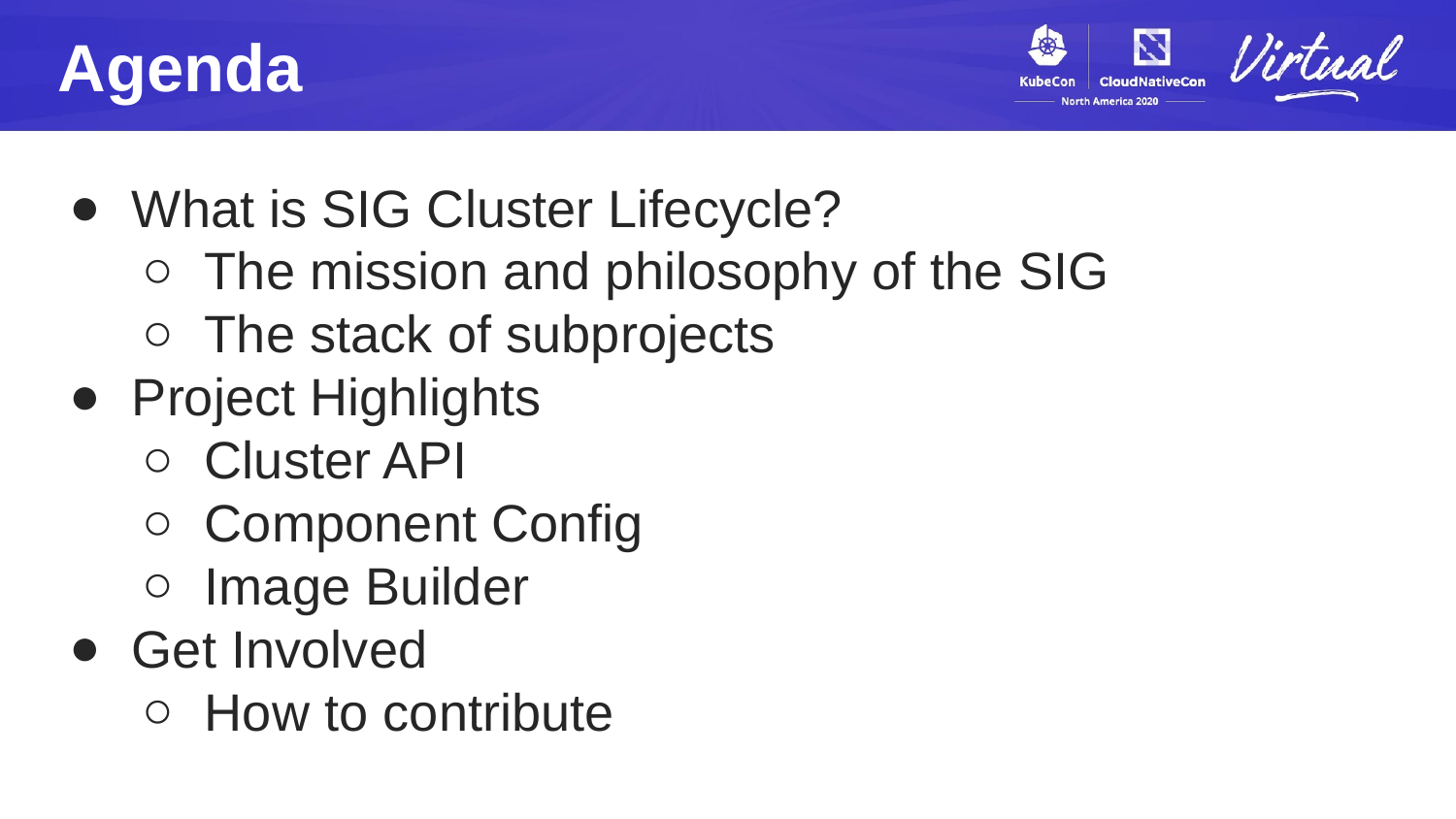

Agenda
What is SIG Cluster Lifecycle?
The mission and philosophy of the SIG
The stack of subprojects
Project Highlights
Cluster API
Component Config
Image Builder
Get Involved
How to contribute